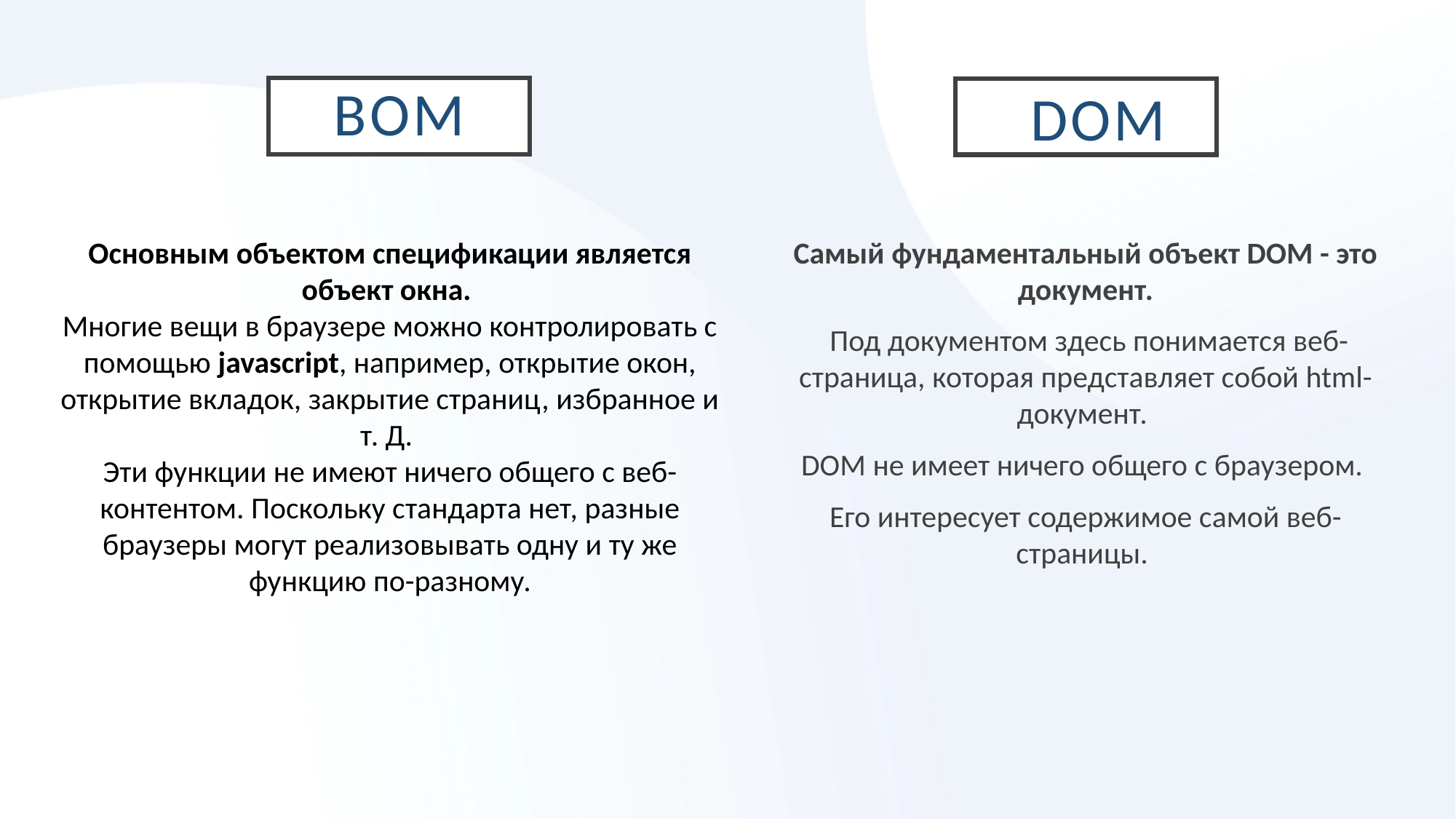

BOM
  DOM

Основным объектом спецификации является объект окна.
Многие вещи в браузере можно контролировать с помощью javascript, например, открытие окон, открытие вкладок, закрытие страниц, избранное и т. Д.
Эти функции не имеют ничего общего с веб-контентом. Поскольку стандарта нет, разные браузеры могут реализовывать одну и ту же функцию по-разному.
Самый фундаментальный объект DOM - это документ.
 Под документом здесь понимается веб-страница, которая представляет собой html-документ.
DOM не имеет ничего общего с браузером.
Его интересует содержимое самой веб-страницы.